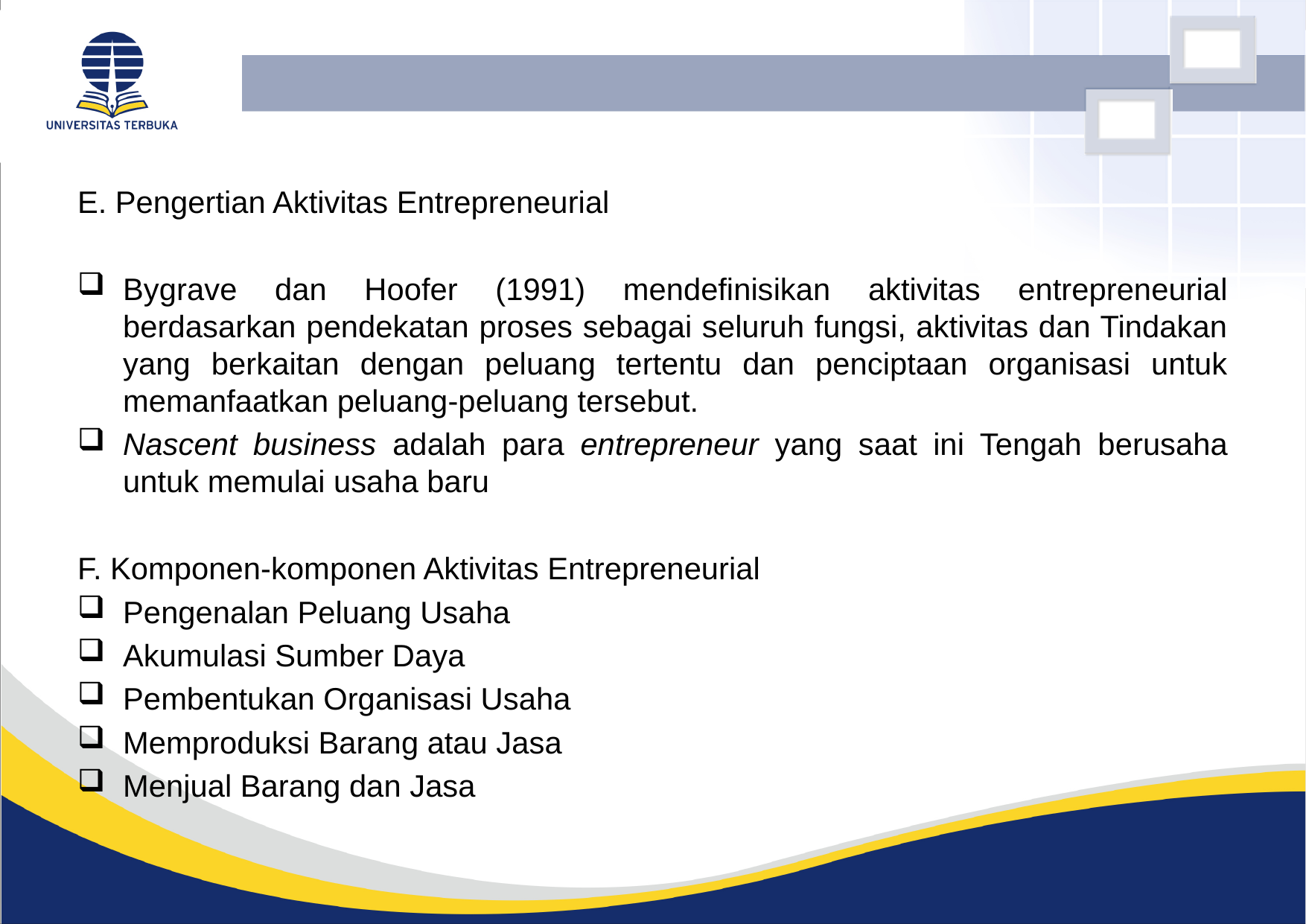

#
E. Pengertian Aktivitas Entrepreneurial

Bygrave dan Hoofer (1991) mendefinisikan aktivitas entrepreneurial berdasarkan pendekatan proses sebagai seluruh fungsi, aktivitas dan Tindakan yang berkaitan dengan peluang tertentu dan penciptaan organisasi untuk memanfaatkan peluang-peluang tersebut.
Nascent business adalah para entrepreneur yang saat ini Tengah berusaha untuk memulai usaha baru

F. Komponen-komponen Aktivitas Entrepreneurial
Pengenalan Peluang Usaha
Akumulasi Sumber Daya
Pembentukan Organisasi Usaha
Memproduksi Barang atau Jasa
Menjual Barang dan Jasa